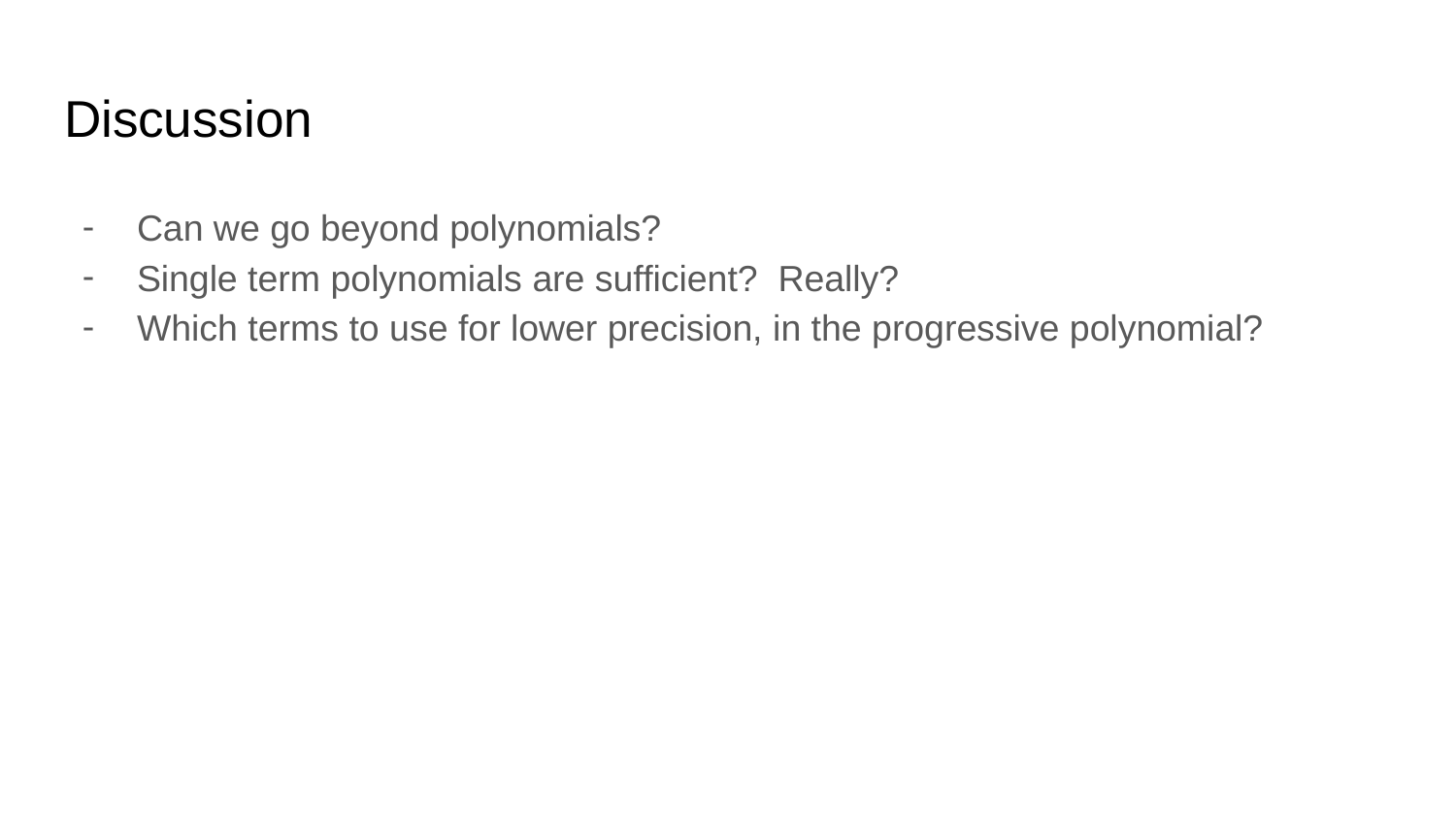

# Discussion
Can we go beyond polynomials?
Single term polynomials are sufficient?  Really?
Which terms to use for lower precision, in the progressive polynomial?